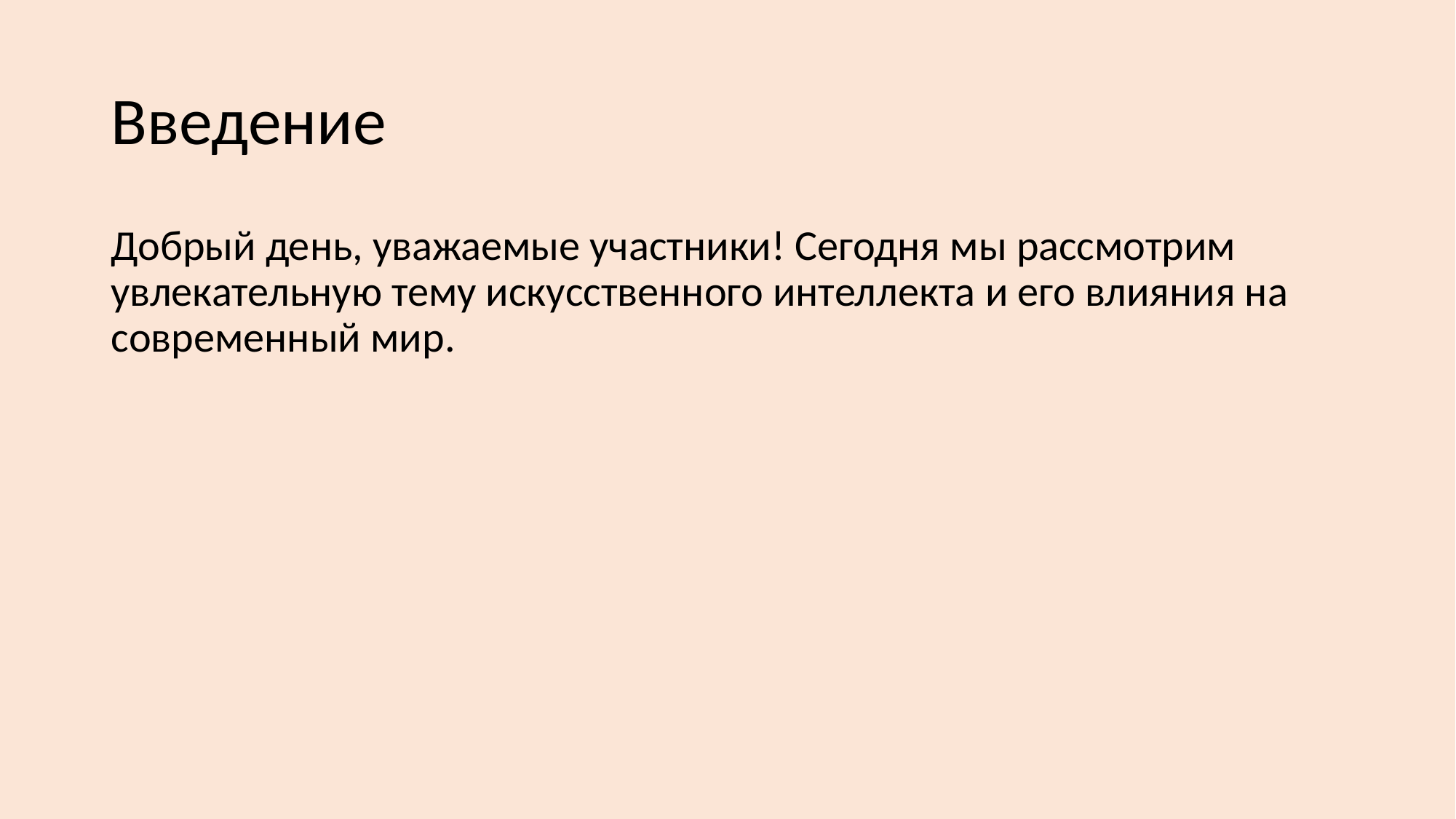

# Введение
Добрый день, уважаемые участники! Сегодня мы рассмотрим увлекательную тему искусственного интеллекта и его влияния на современный мир.